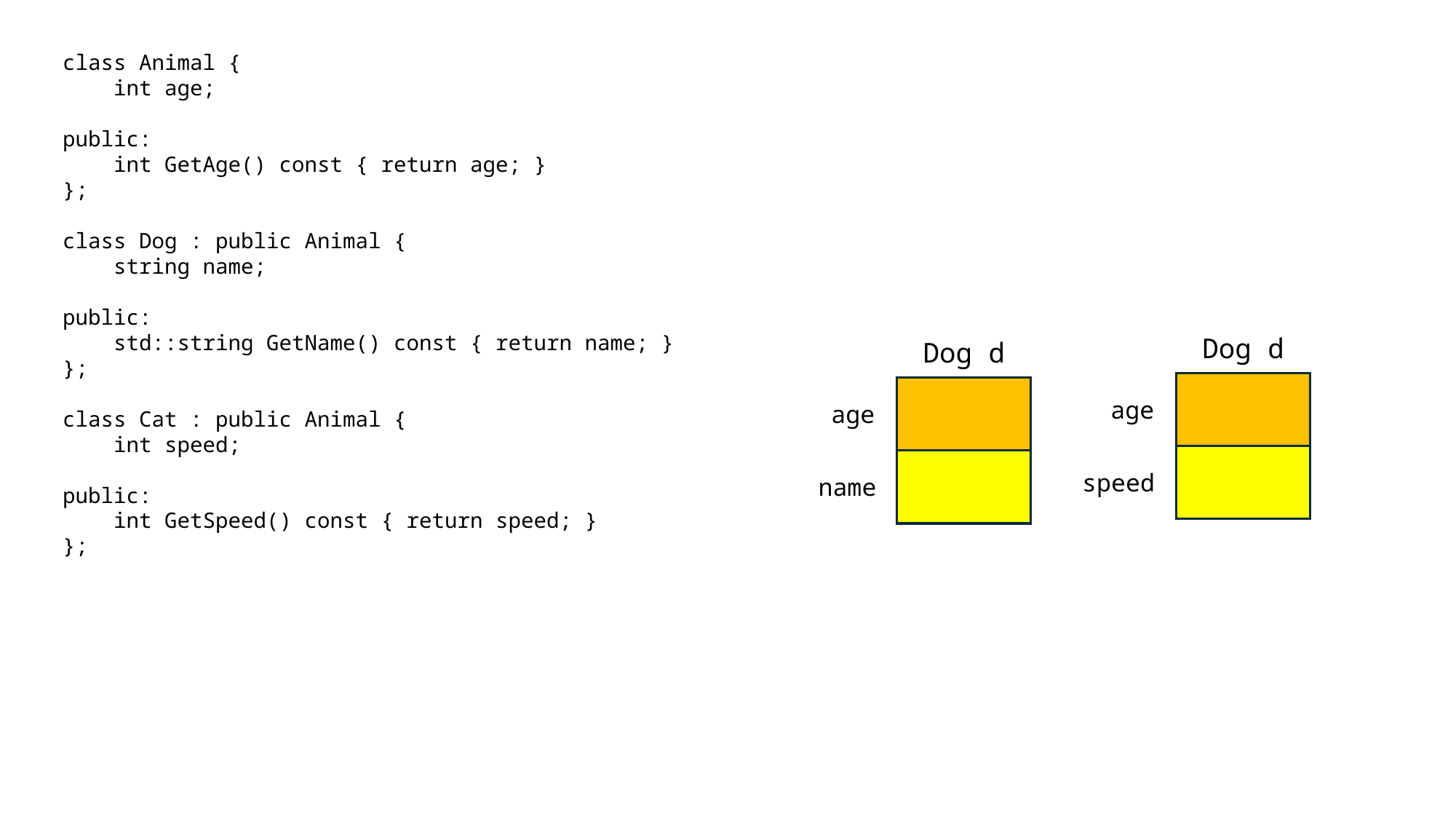

class Animal {
    int age;

public:
    int GetAge() const { return age; }
};

class Dog : public Animal {
    string name;

public:
    std::string GetName() const { return name; }
};

class Cat : public Animal {
    int speed;

public:
    int GetSpeed() const { return speed; }
};
Dog d
Dog d

age
age

speed
name